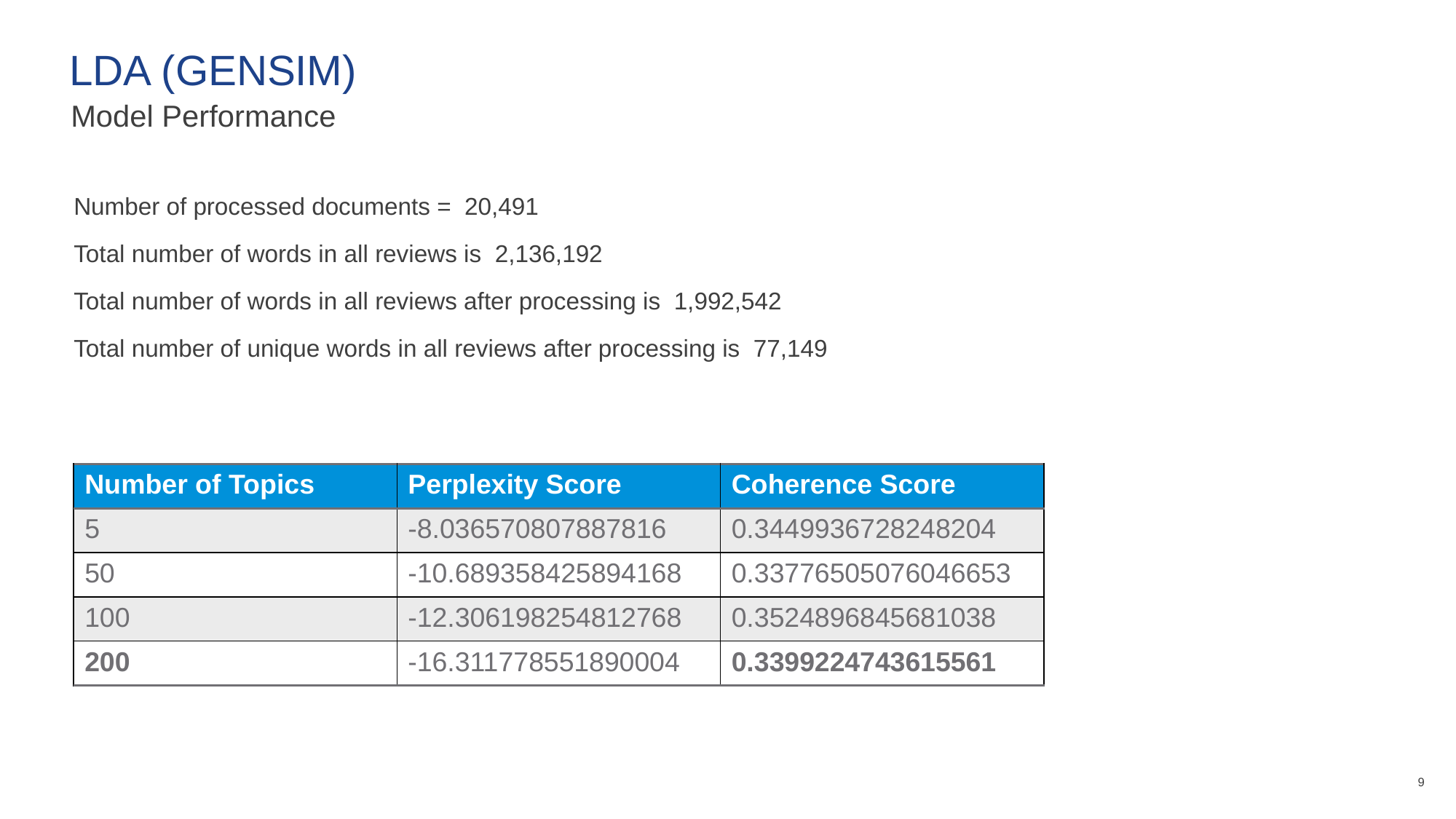

# LDA (GENSIM)
Model Performance
Number of processed documents =  20,491
Total number of words in all reviews is  2,136,192
Total number of words in all reviews after processing is  1,992,542
Total number of unique words in all reviews after processing is  77,149

| Number of Topics | Perplexity Score | Coherence Score |
| --- | --- | --- |
| 5 | -8.036570807887816 | 0.3449936728248204 |
| 50 | -10.689358425894168 | 0.33776505076046653 |
| 100 | -12.306198254812768 | 0.3524896845681038 |
| 200 | -16.311778551890004 | 0.3399224743615561 |